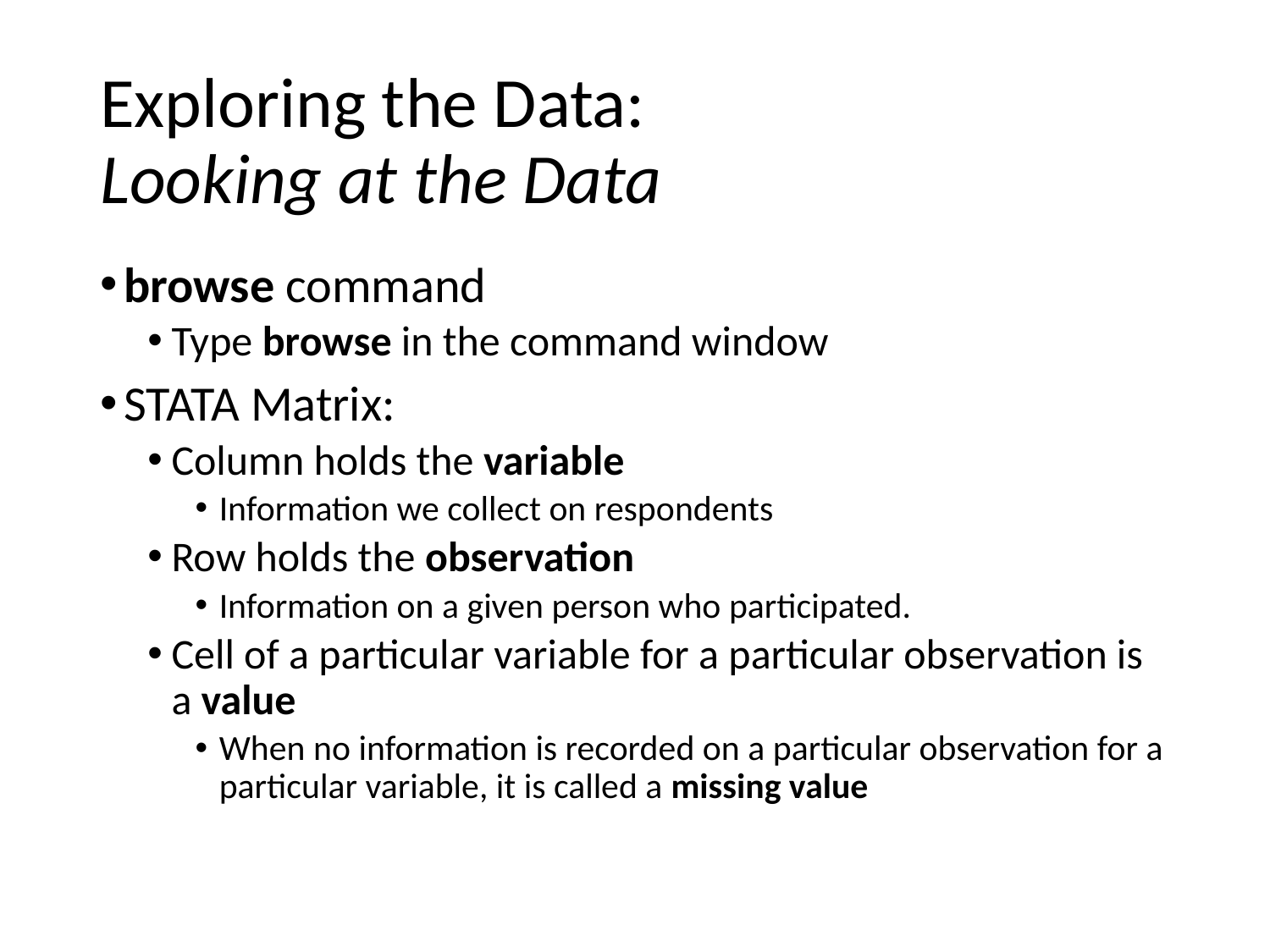

# Exploring the Data: Looking at the Data
browse command
Type browse in the command window
STATA Matrix:
Column holds the variable
Information we collect on respondents
Row holds the observation
Information on a given person who participated.
Cell of a particular variable for a particular observation is a value
When no information is recorded on a particular observation for a particular variable, it is called a missing value